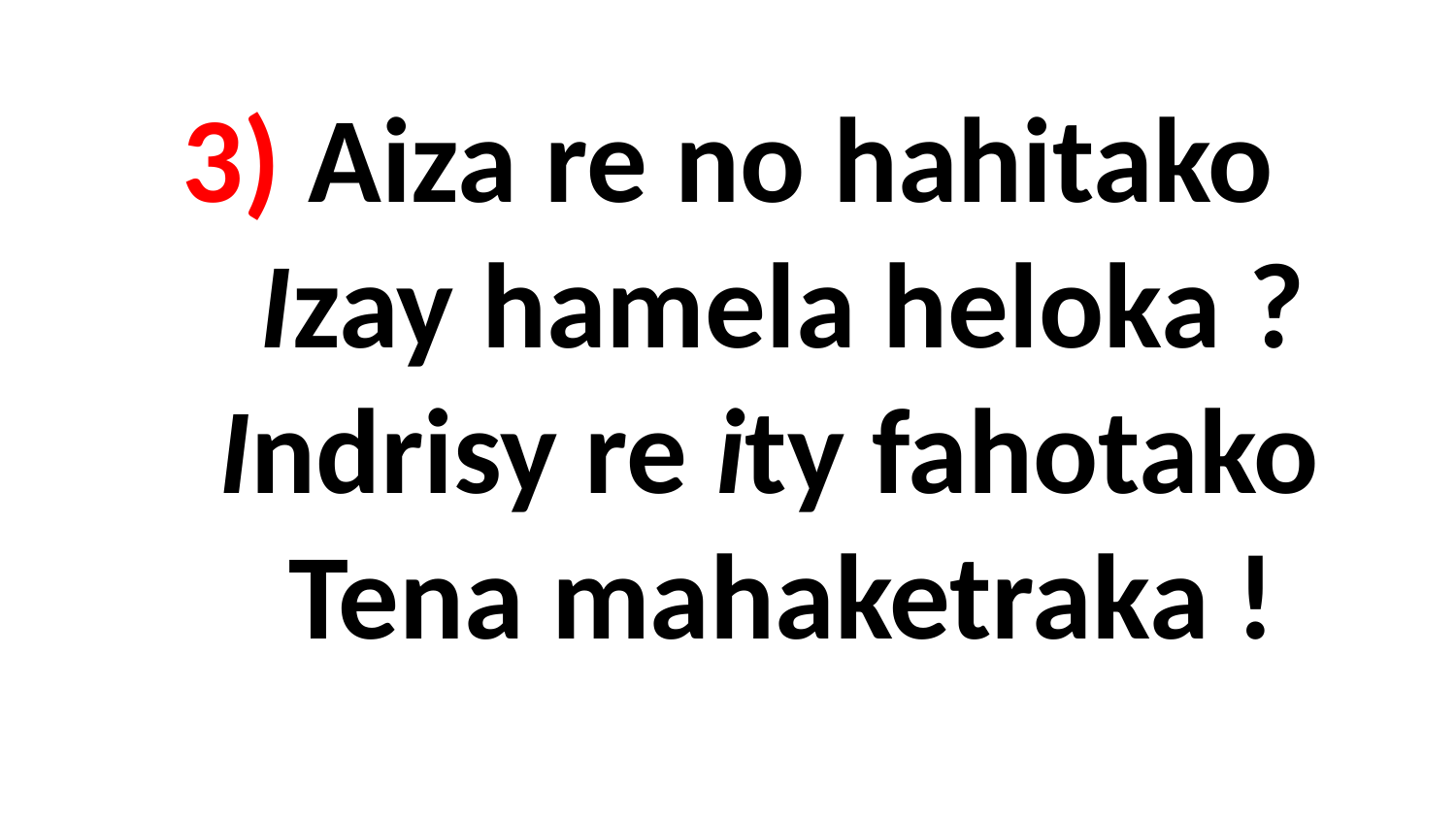

# 3) Aiza re no hahitako Izay hamela heloka ? Indrisy re ity fahotako Tena mahaketraka !